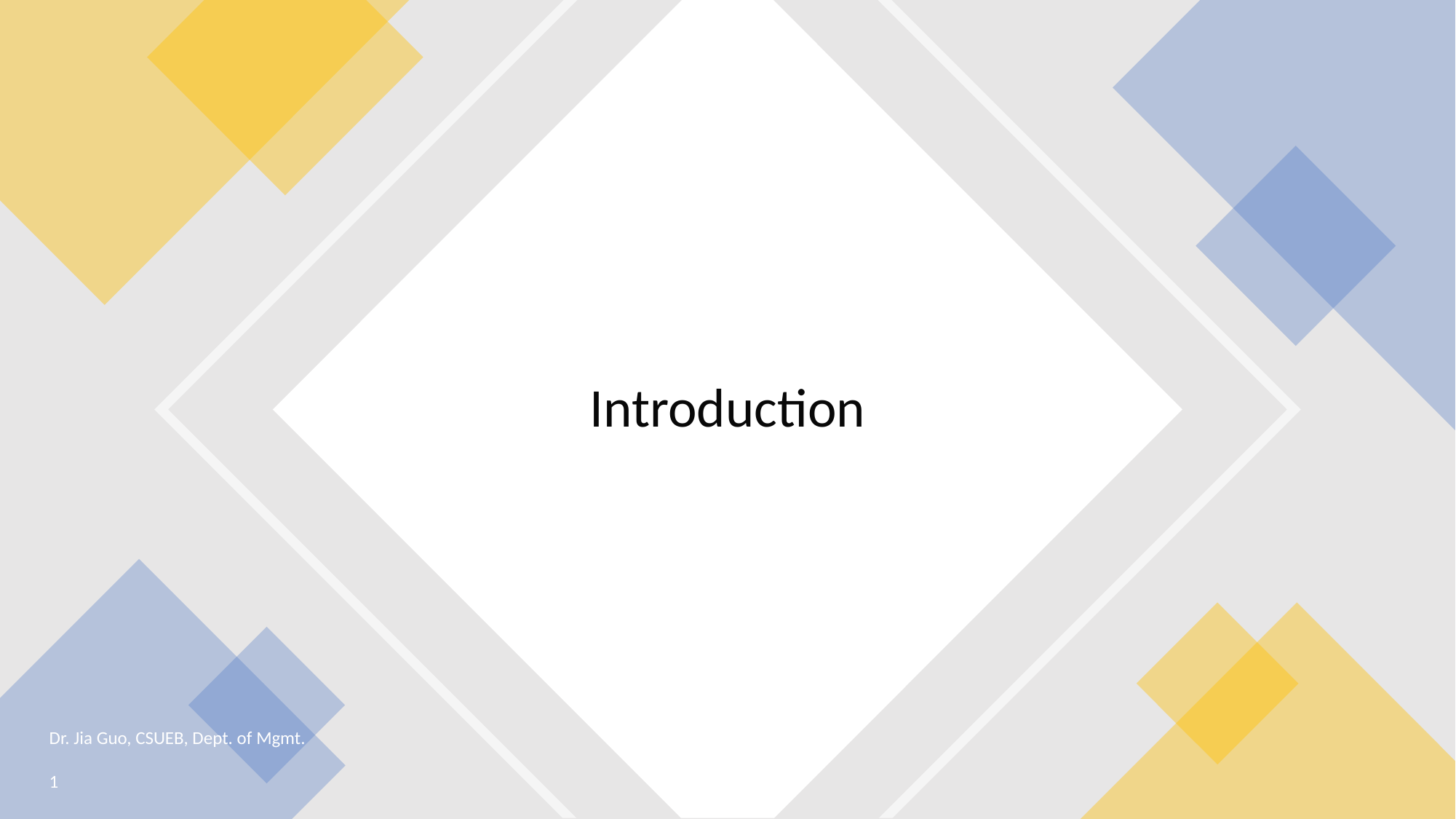

# Introduction

Dr. Jia Guo, CSUEB, Dept. of Mgmt.
1